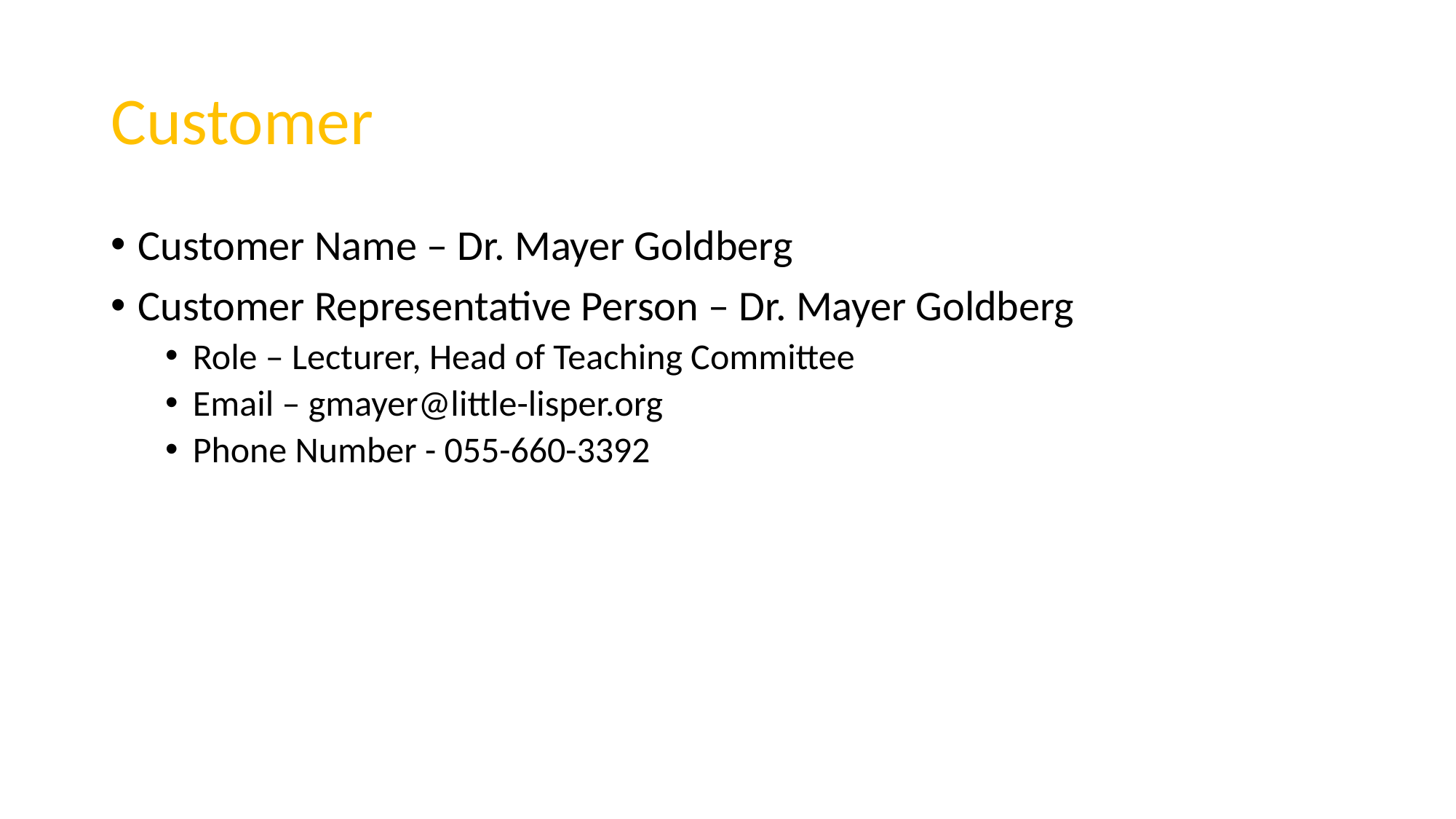

# Customer
Customer Name – Dr. Mayer Goldberg
Customer Representative Person – Dr. Mayer Goldberg
Role – Lecturer, Head of Teaching Committee
Email – gmayer@little-lisper.org
Phone Number - 055-660-3392